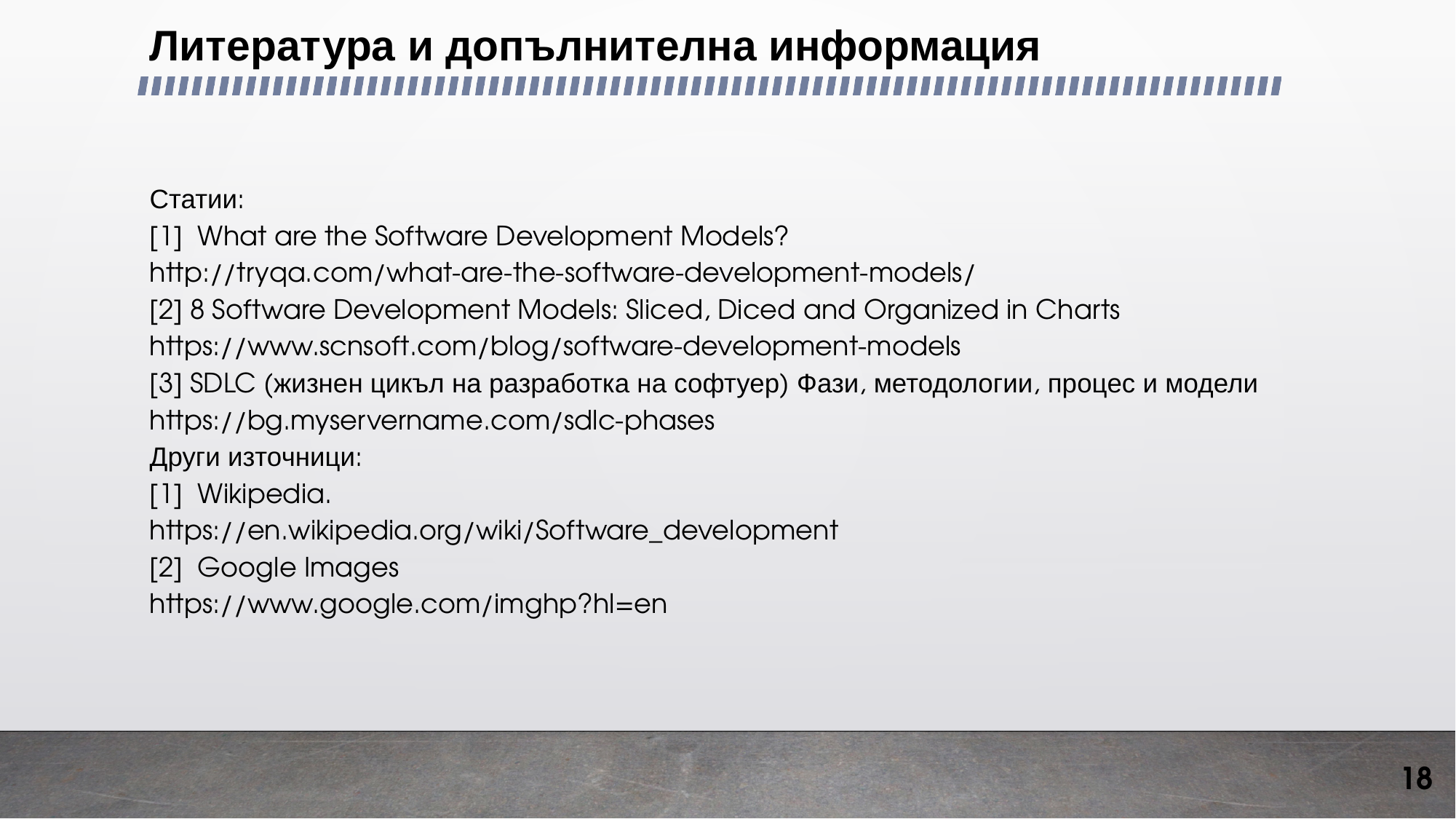

# Литература и допълнителна информация
Статии:
[1]  What are the Software Development Models?
http://tryqa.com/what-are-the-software-development-models/
[2] 8 Software Development Models: Sliced, Diced and Organized in Charts https://www.scnsoft.com/blog/software-development-models
[3] SDLC (жизнен цикъл на разработка на софтуер) Фази, методологии, процес и модели
https://bg.myservername.com/sdlc-phases
Други източници:
[1]  Wikipedia.
https://en.wikipedia.org/wiki/Software_development
[2]  Google Images
https://www.google.com/imghp?hl=en

18